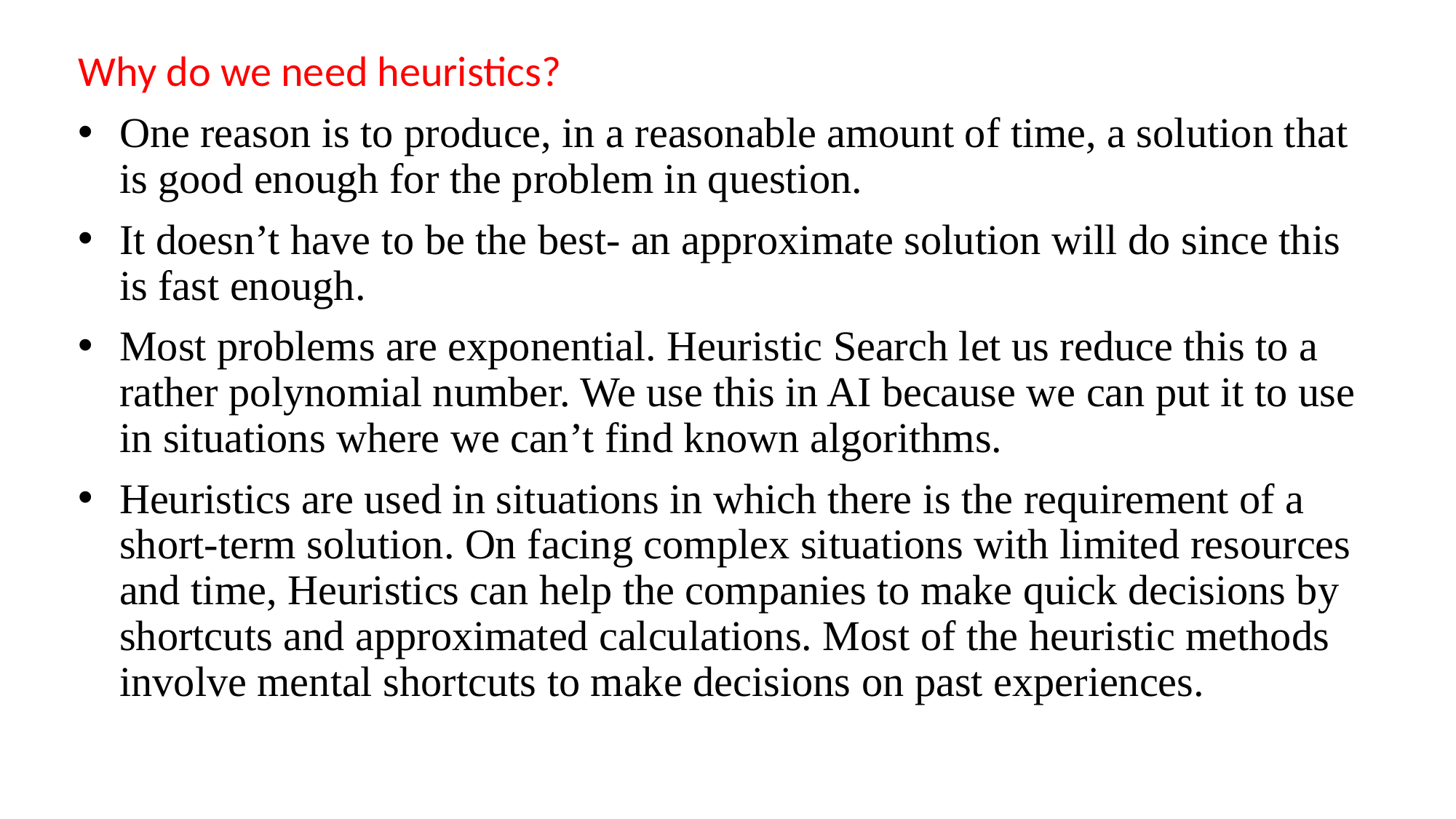

Why do we need heuristics?
One reason is to produce, in a reasonable amount of time, a solution that is good enough for the problem in question.
It doesn’t have to be the best- an approximate solution will do since this is fast enough.
Most problems are exponential. Heuristic Search let us reduce this to a rather polynomial number. We use this in AI because we can put it to use in situations where we can’t find known algorithms.
Heuristics are used in situations in which there is the requirement of a short-term solution. On facing complex situations with limited resources and time, Heuristics can help the companies to make quick decisions by shortcuts and approximated calculations. Most of the heuristic methods involve mental shortcuts to make decisions on past experiences.